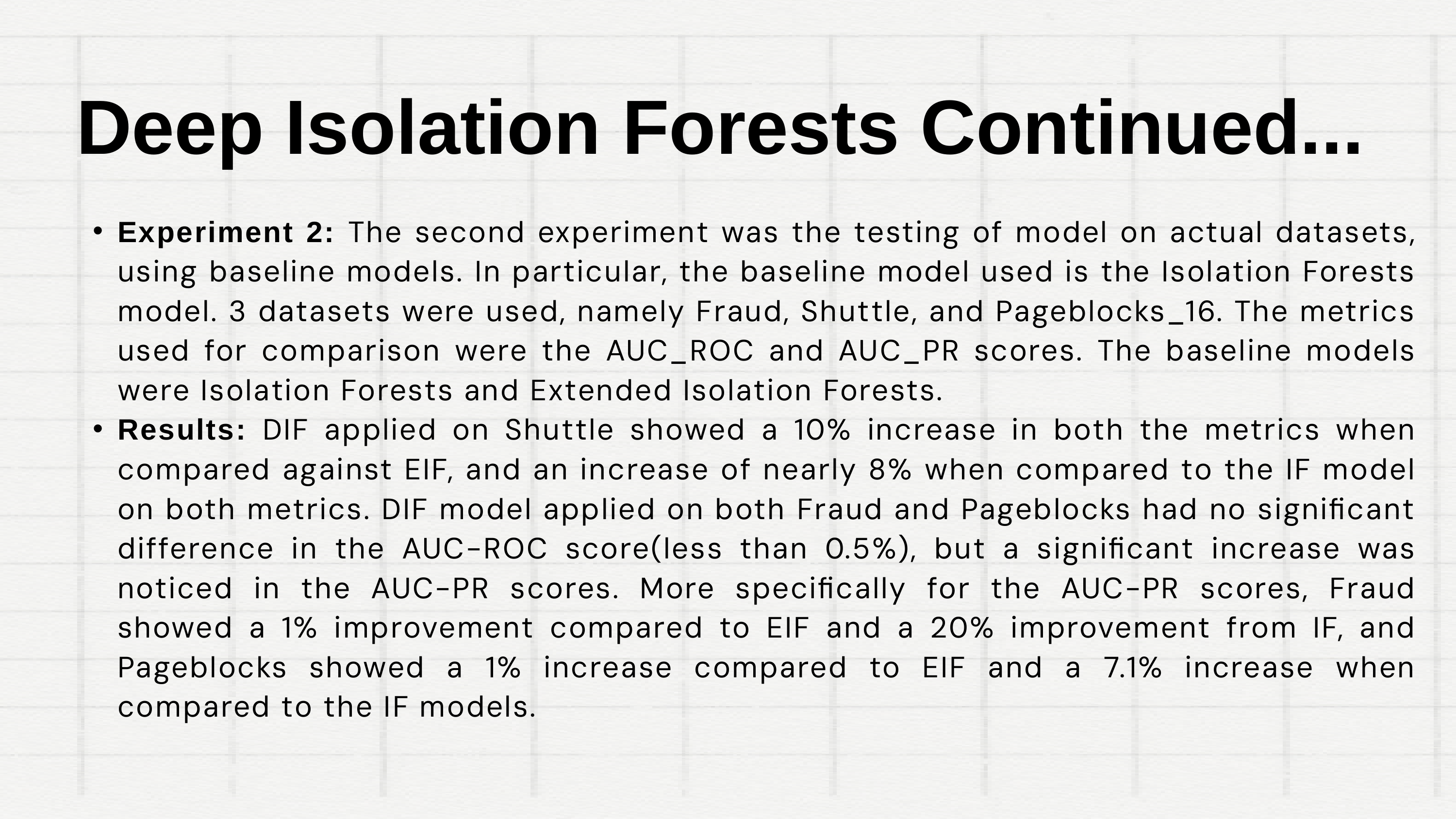

Deep Isolation Forests Continued...
Experiment 2: The second experiment was the testing of model on actual datasets, using baseline models. In particular, the baseline model used is the Isolation Forests model. 3 datasets were used, namely Fraud, Shuttle, and Pageblocks_16. The metrics used for comparison were the AUC_ROC and AUC_PR scores. The baseline models were Isolation Forests and Extended Isolation Forests.
Results: DIF applied on Shuttle showed a 10% increase in both the metrics when compared against EIF, and an increase of nearly 8% when compared to the IF model on both metrics. DIF model applied on both Fraud and Pageblocks had no significant difference in the AUC-ROC score(less than 0.5%), but a significant increase was noticed in the AUC-PR scores. More specifically for the AUC-PR scores, Fraud showed a 1% improvement compared to EIF and a 20% improvement from IF, and Pageblocks showed a 1% increase compared to EIF and a 7.1% increase when compared to the IF models.